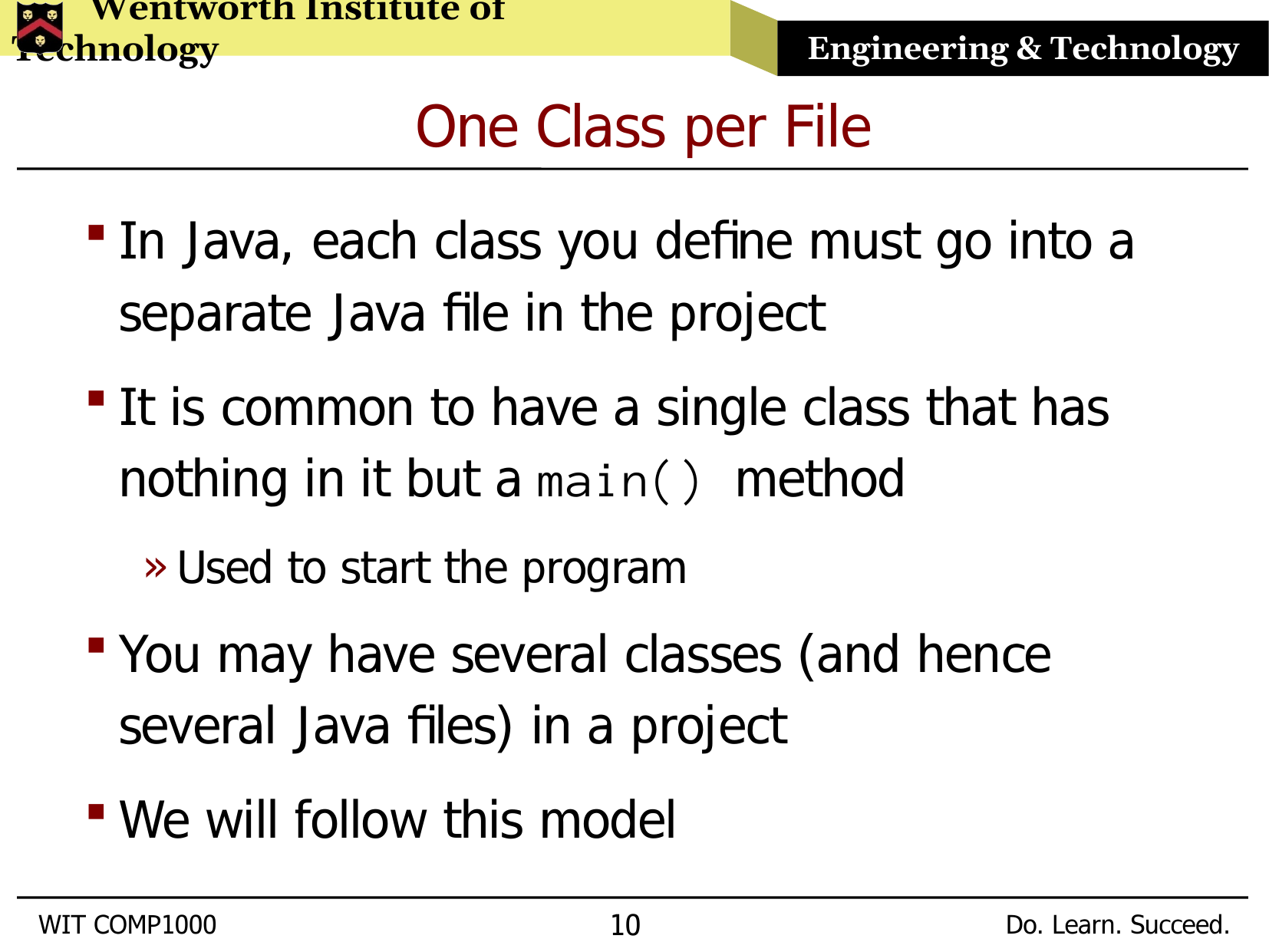

# One Class per File
In Java, each class you define must go into a separate Java file in the project
It is common to have a single class that has nothing in it but a main() method
Used to start the program
You may have several classes (and hence several Java files) in a project
We will follow this model